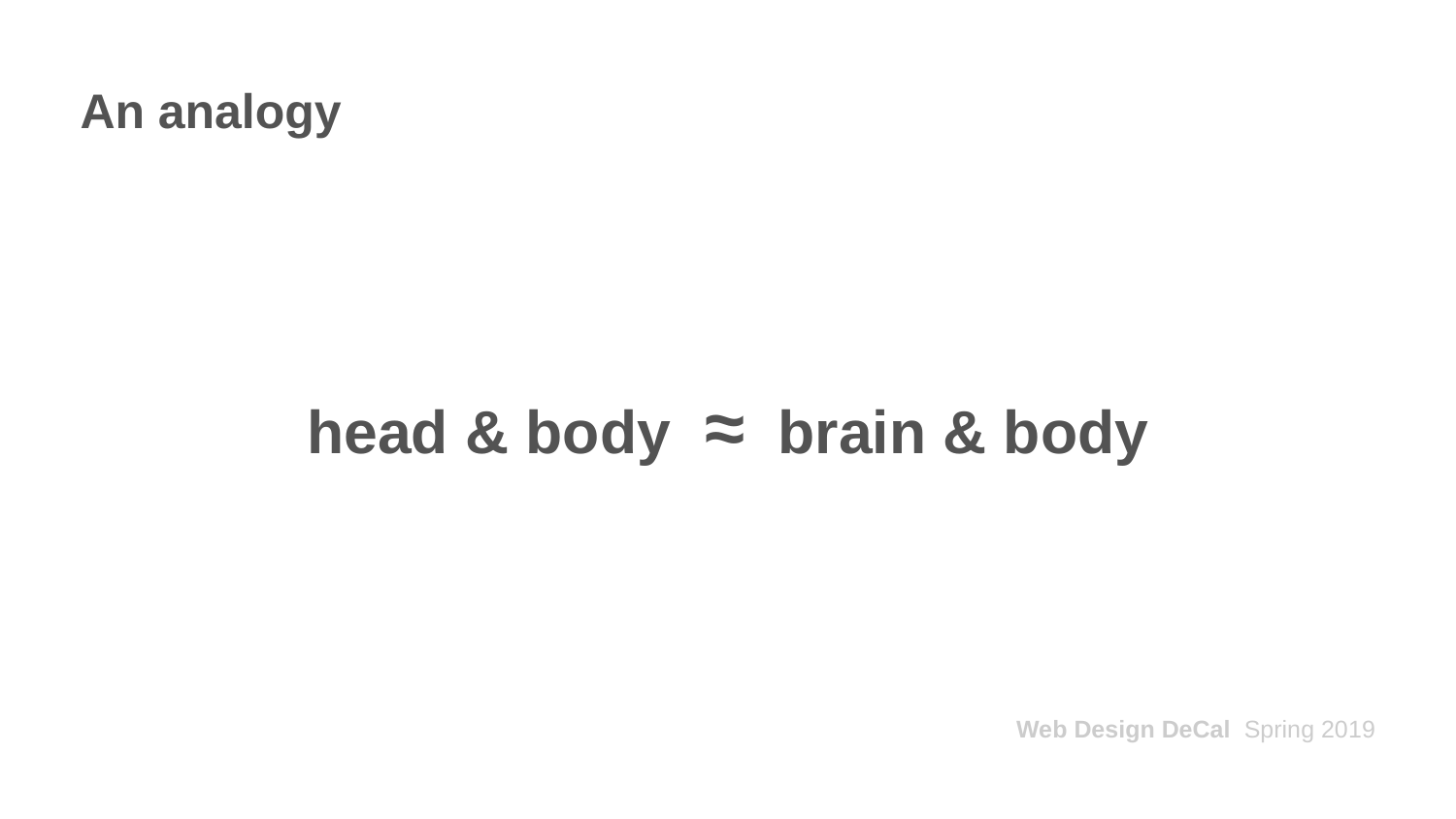

# An analogy
head & body  ≈  brain & body